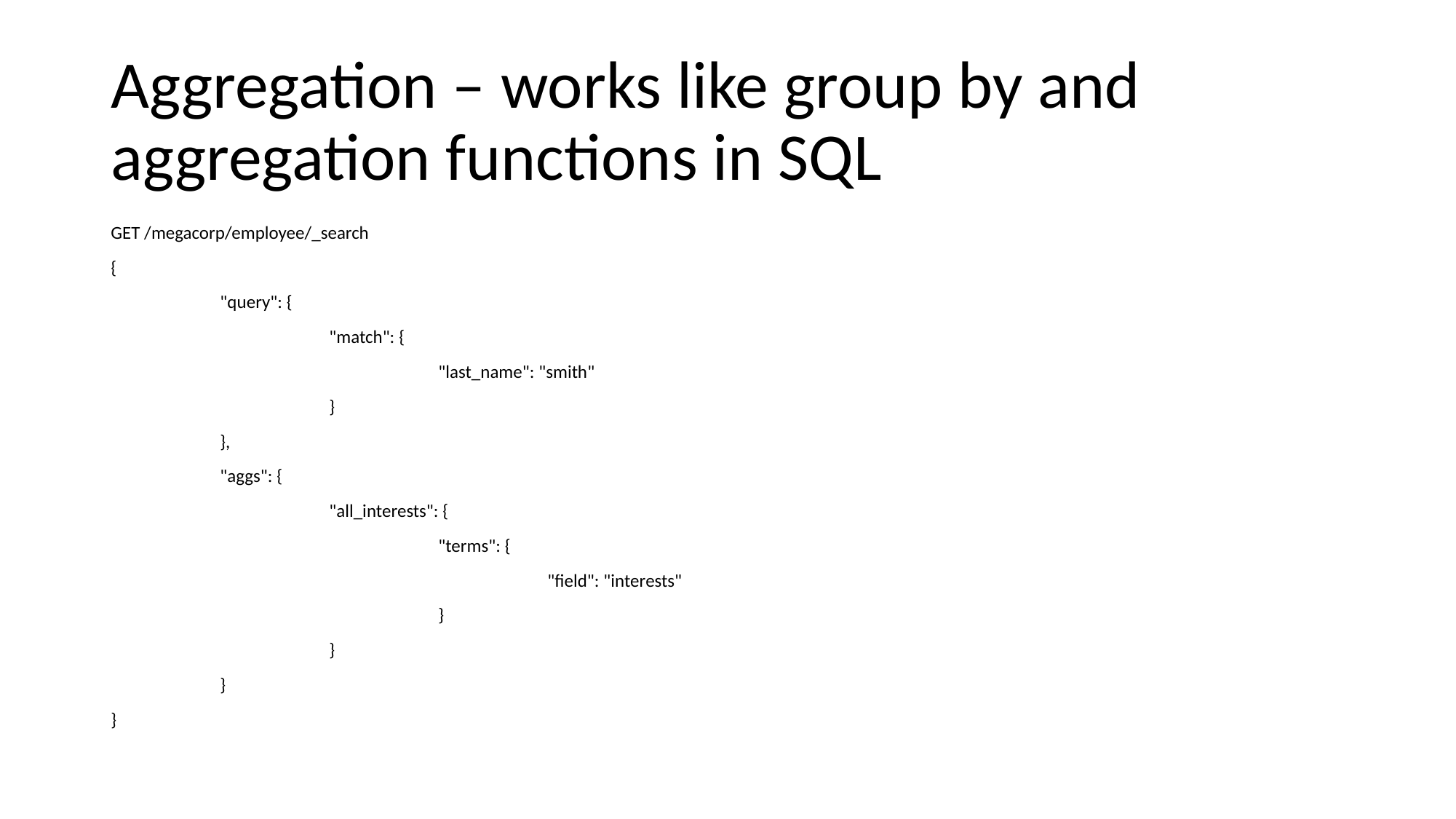

# Aggregation – works like group by and aggregation functions in SQL
GET /megacorp/employee/_search
{
	"query": {
		"match": {
			"last_name": "smith"
		}
	},
	"aggs": {
		"all_interests": {
			"terms": {
				"field": "interests"
			}
		}
	}
}